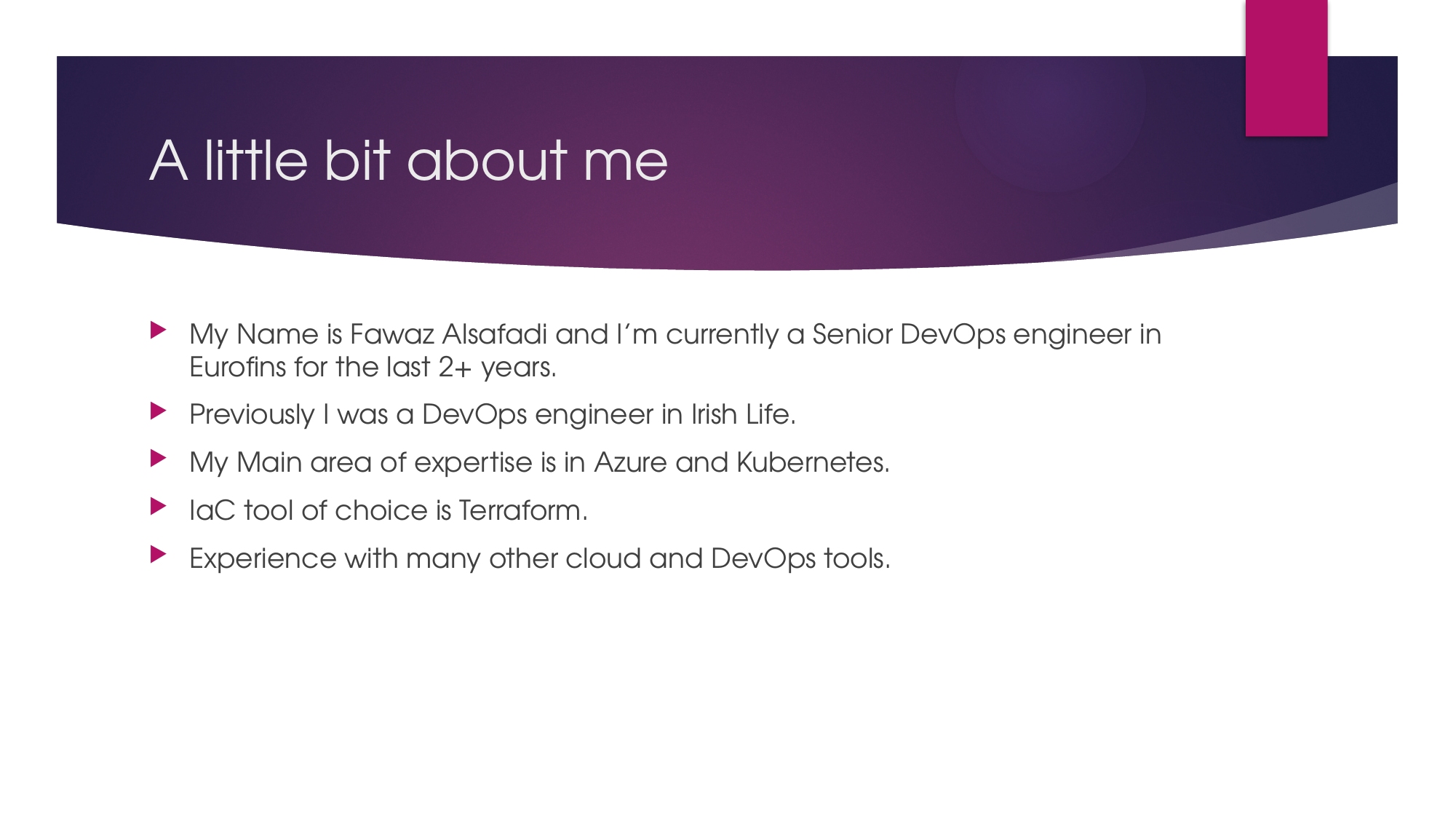

# A little bit about me
My Name is Fawaz Alsafadi and I’m currently a Senior DevOps engineer in Eurofins for the last 2+ years.
Previously I was a DevOps engineer in Irish Life.
My Main area of expertise is in Azure and Kubernetes.
IaC tool of choice is Terraform.
Experience with many other cloud and DevOps tools.